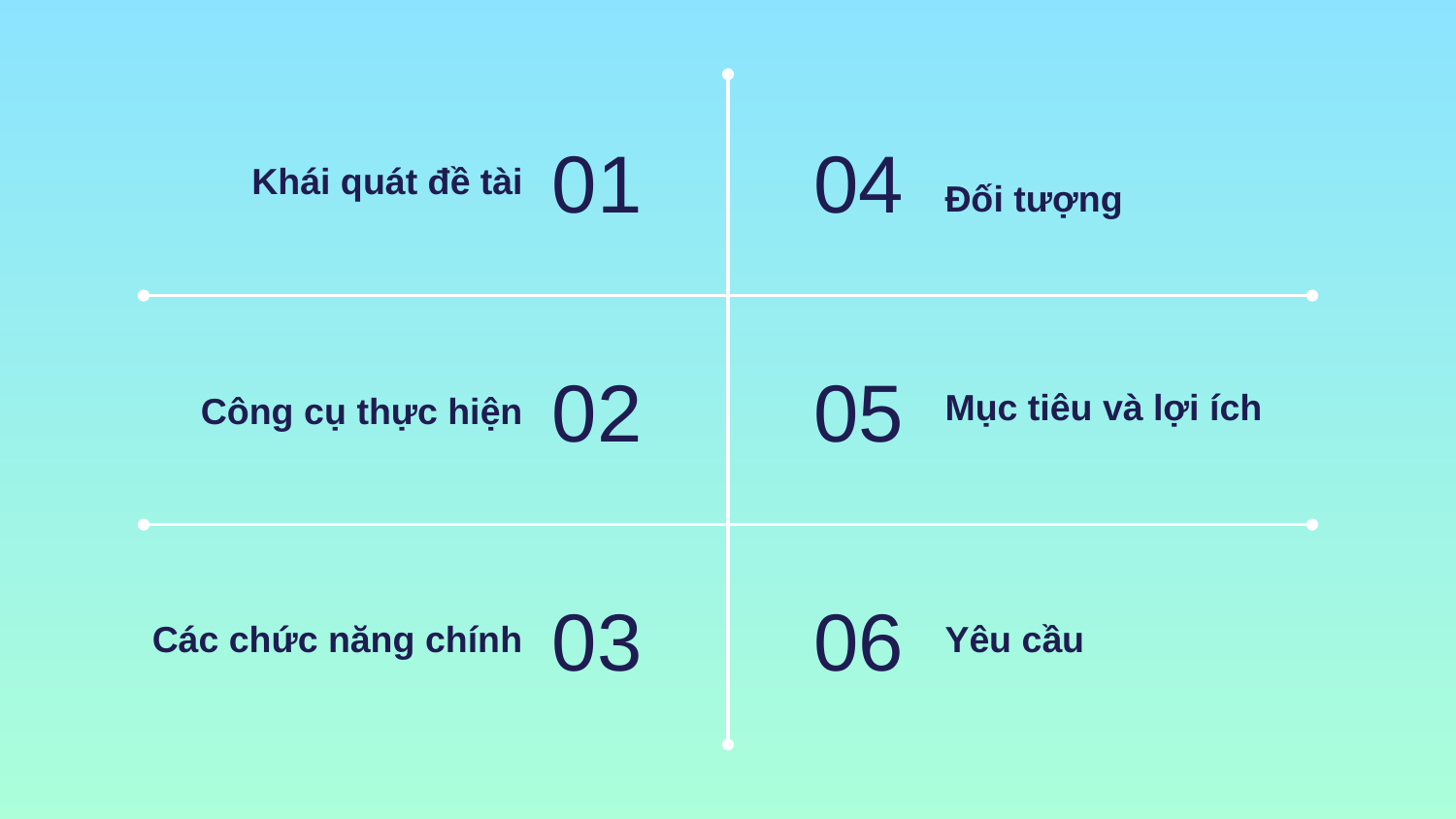

01
04
Đối tượng
# Khái quát đề tài
02
05
Mục tiêu và lợi ích
Công cụ thực hiện
03
06
Các chức năng chính
Yêu cầu